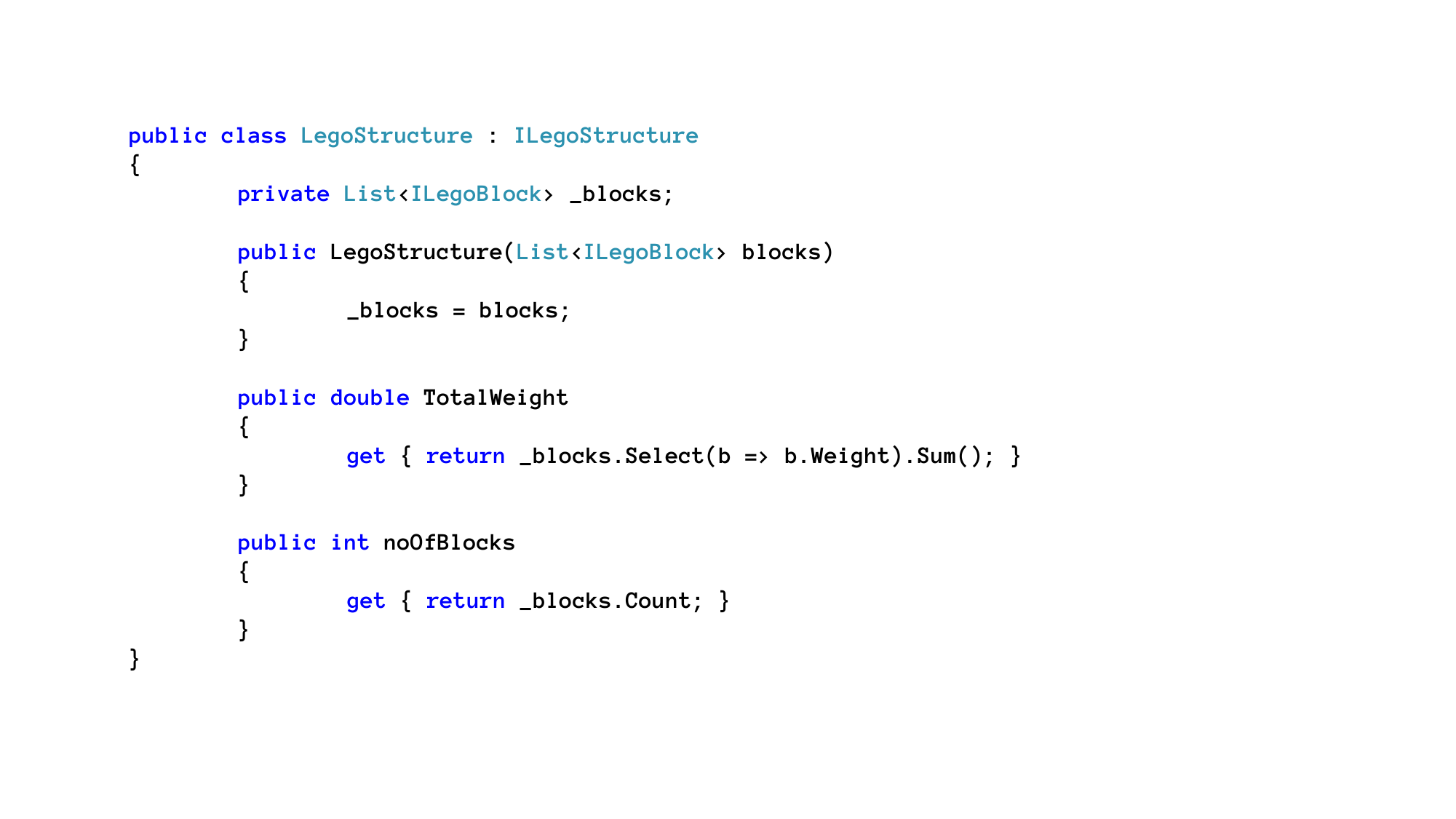

public class LegoStructure : ILegoStructure
{
	private List<ILegoBlock> _blocks;

	public LegoStructure(List<ILegoBlock> blocks)
	{
		_blocks = blocks;
	}

	public double TotalWeight
	{
		get { return _blocks.Select(b => b.Weight).Sum(); }
	}

	public int noOfBlocks
	{
		get { return _blocks.Count; }
	}
}